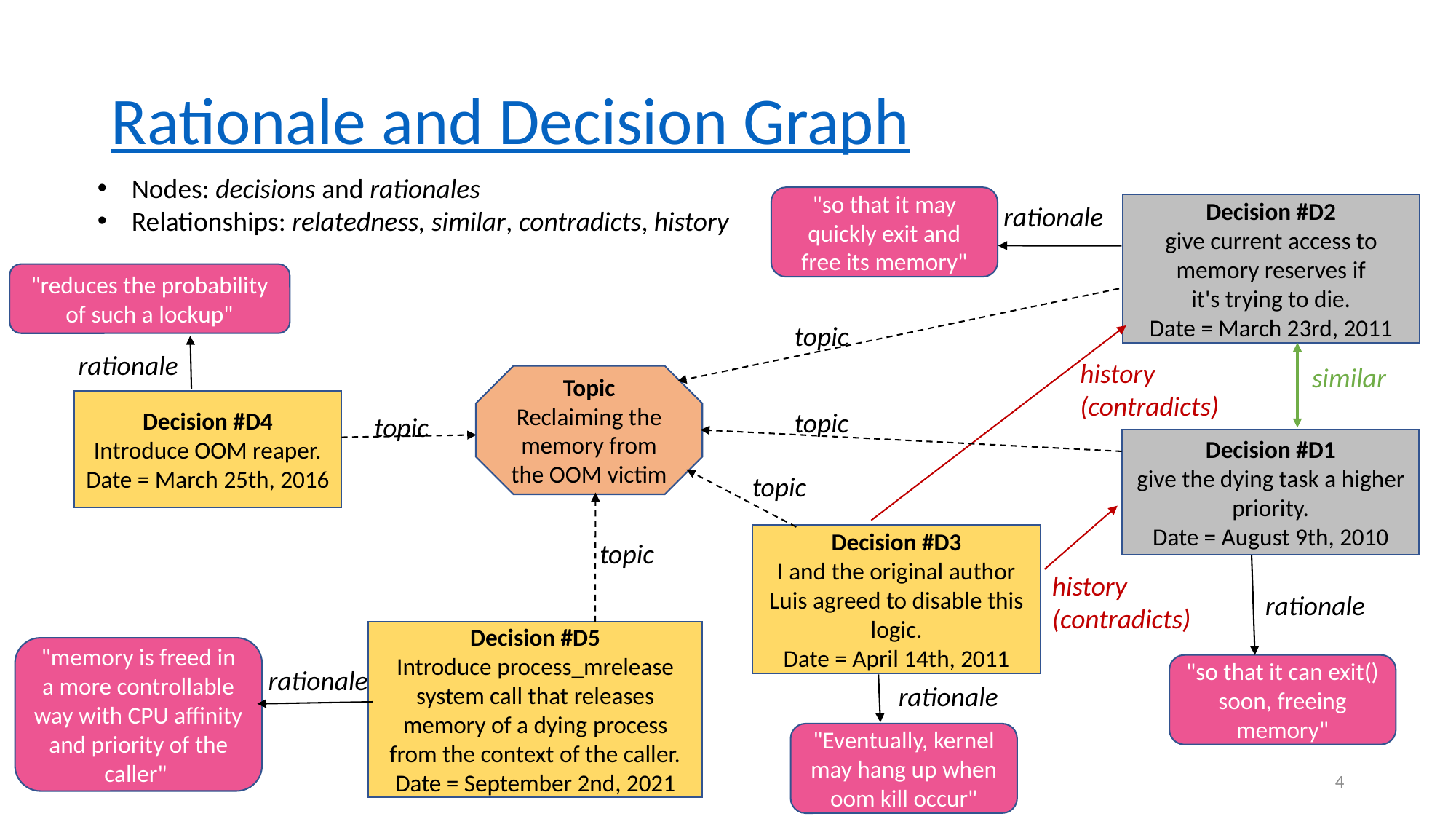

# Rationale and Decision Graph
Nodes: decisions and rationales
Relationships: relatedness, similar, contradicts, history
"so that it may quickly exit and free its memory"
rationale
"reduces the probability of such a lockup"
rationale
rationale
"memory is freed in a more controllable way with CPU affinity and priority of the caller"
"so that it can exit() soon, freeing memory"
rationale
rationale
"Eventually, kernel may hang up when oom kill occur"
Decision #D2
give current access to memory reserves if it's trying to die.
Date = March 23rd, 2011
Decision #D4
Introduce OOM reaper.
Date = March 25th, 2016
Decision #D1
give the dying task a higher priority.
Date = August 9th, 2010
Decision #D3
I and the original author Luis agreed to disable this logic.
Date = April 14th, 2011
Decision #D5
Introduce process_mrelease system call that releases memory of a dying process from the context of the caller.
Date = September 2nd, 2021
topic
Topic
Reclaiming the memory from the OOM victim
topic
topic
topic
topic
history (contradicts)
history (contradicts)
similar
4